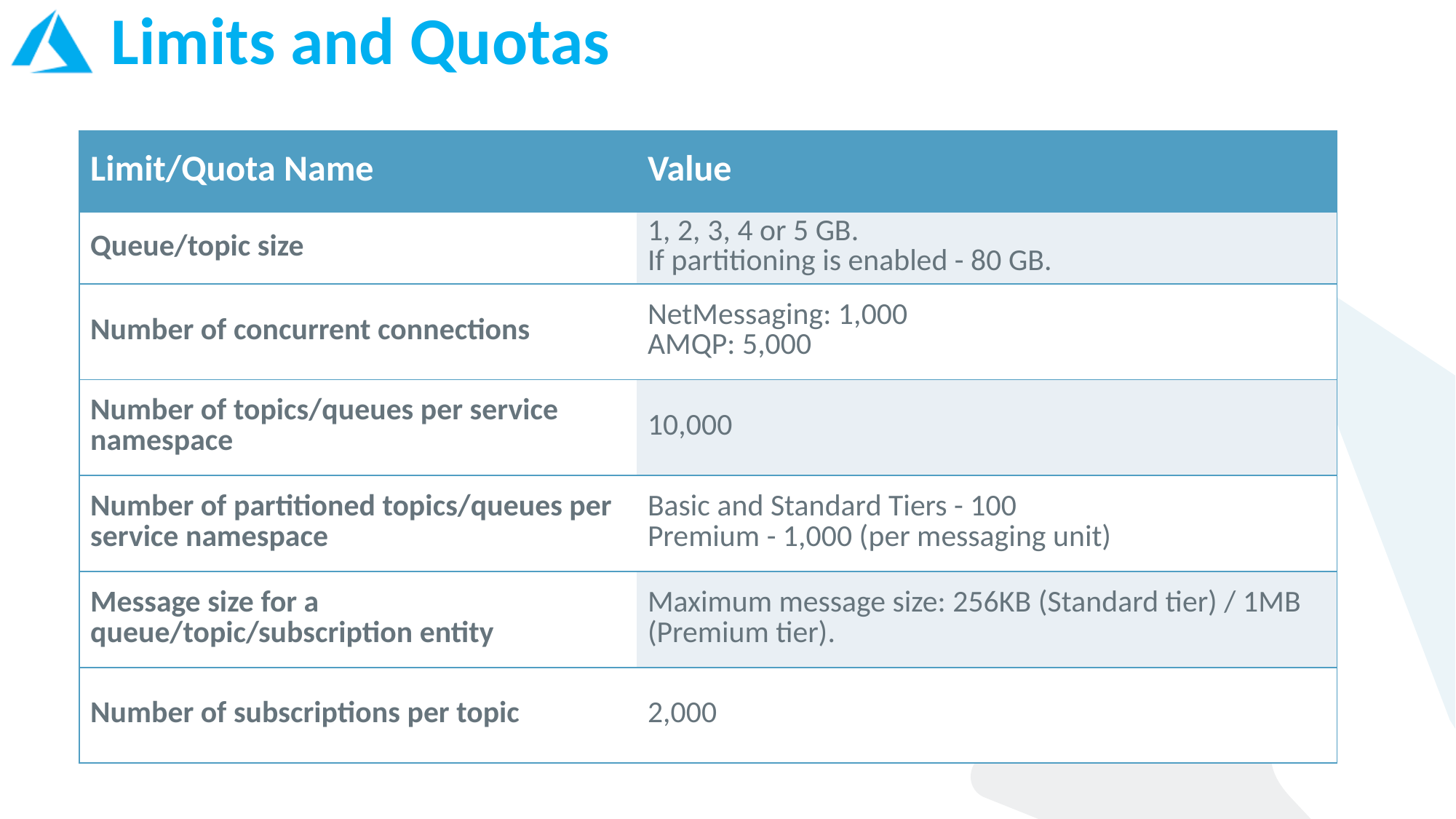

# Limits and Quotas
| Limit/Quota Name | Value |
| --- | --- |
| Queue/topic size | 1, 2, 3, 4 or 5 GB. If partitioning is enabled - 80 GB. |
| Number of concurrent connections | NetMessaging: 1,000 AMQP: 5,000 |
| Number of topics/queues per service namespace | 10,000 |
| Number of partitioned topics/queues per service namespace | Basic and Standard Tiers - 100 Premium - 1,000 (per messaging unit) |
| Message size for a queue/topic/subscription entity | Maximum message size: 256KB (Standard tier) / 1MB (Premium tier). |
| Number of subscriptions per topic | 2,000 |